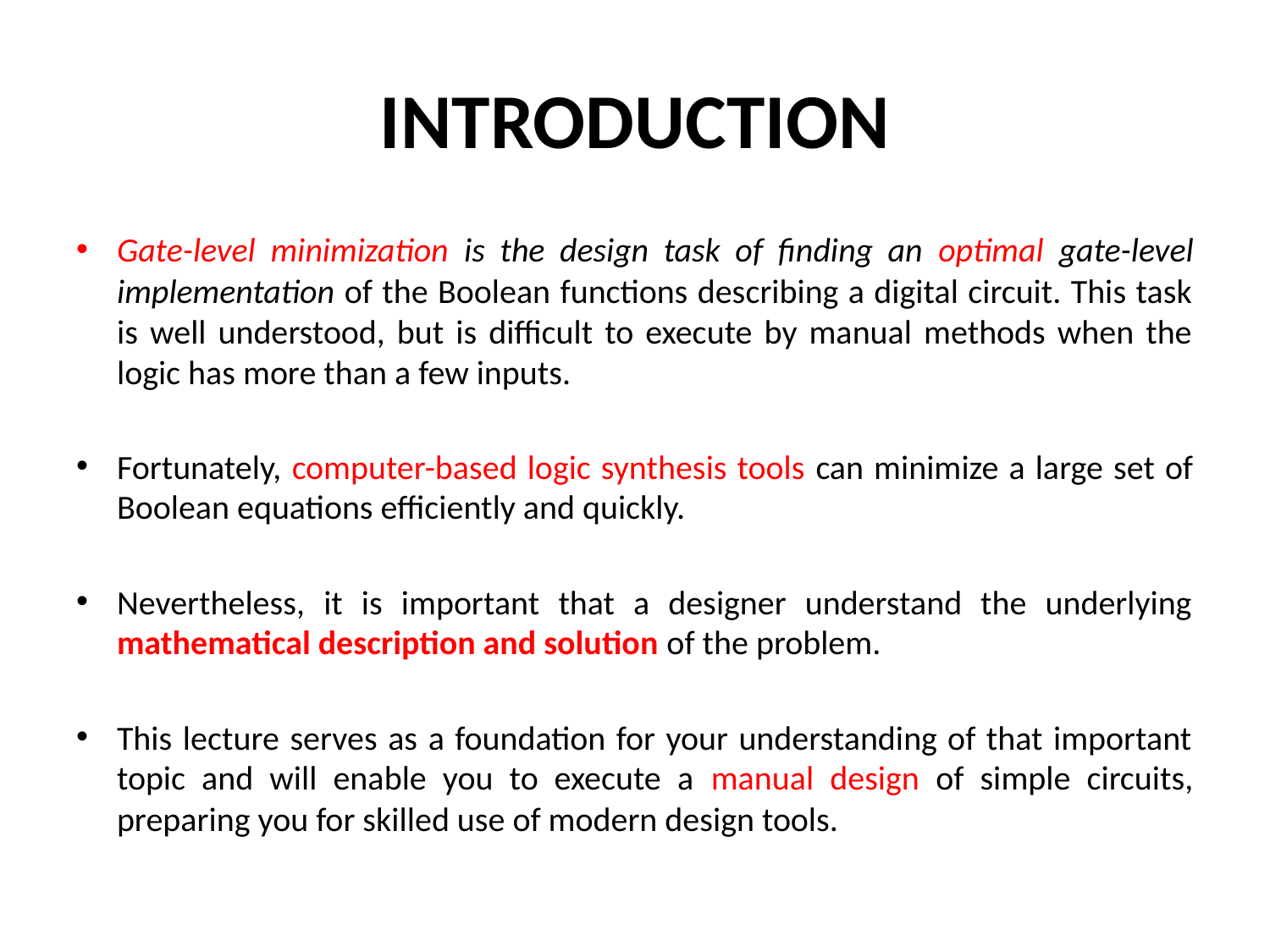

# INTRODUCTION
Gate-level minimization is the design task of finding an optimal gate-level implementation of the Boolean functions describing a digital circuit. This task is well understood, but is difficult to execute by manual methods when the logic has more than a few inputs.

Fortunately, computer-based logic synthesis tools can minimize a large set of Boolean equations efficiently and quickly.

Nevertheless, it is important that a designer understand the underlying mathematical description and solution of the problem.

This lecture serves as a foundation for your understanding of that important topic and will enable you to execute a manual design of simple circuits, preparing you for skilled use of modern design tools.